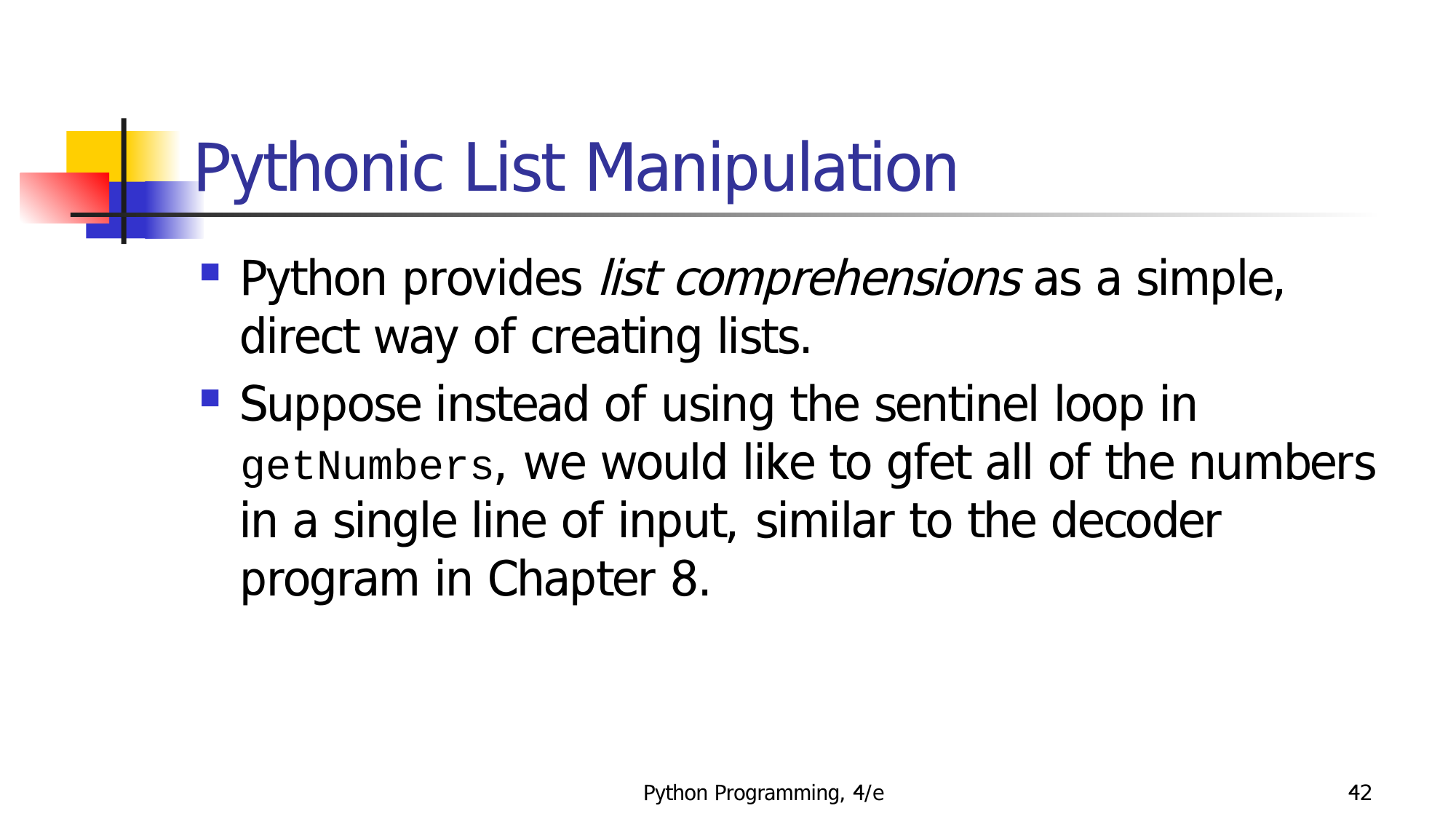

# Pythonic List Manipulation
Python provides list comprehensions as a simple, direct way of creating lists.
Suppose instead of using the sentinel loop in getNumbers, we would like to gfet all of the numbers in a single line of input, similar to the decoder program in Chapter 8.
Python Programming, 4/e
42